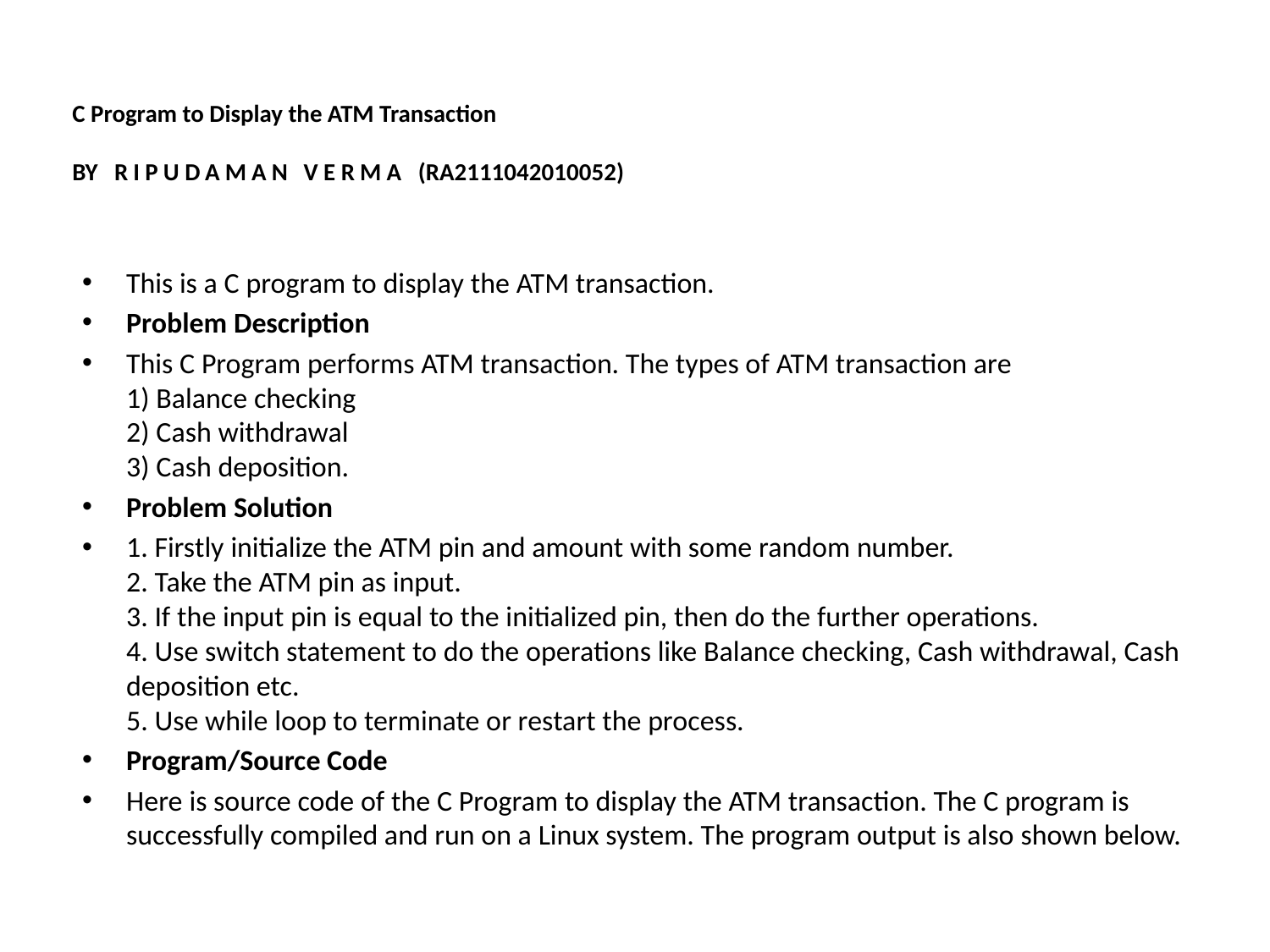

# C Program to Display the ATM Transaction BY   RIPUDAMAN VERMA (RA2111042010052)
This is a C program to display the ATM transaction.
Problem Description
This C Program performs ATM transaction. The types of ATM transaction are
1) Balance checking
2) Cash withdrawal
3) Cash deposition.
Problem Solution
1. Firstly initialize the ATM pin and amount with some random number.
2. Take the ATM pin as input.
3. If the input pin is equal to the initialized pin, then do the further operations.
4. Use switch statement to do the operations like Balance checking, Cash withdrawal, Cash deposition etc.
5. Use while loop to terminate or restart the process.
Program/Source Code
Here is source code of the C Program to display the ATM transaction. The C program is successfully compiled and run on a Linux system. The program output is also shown below.